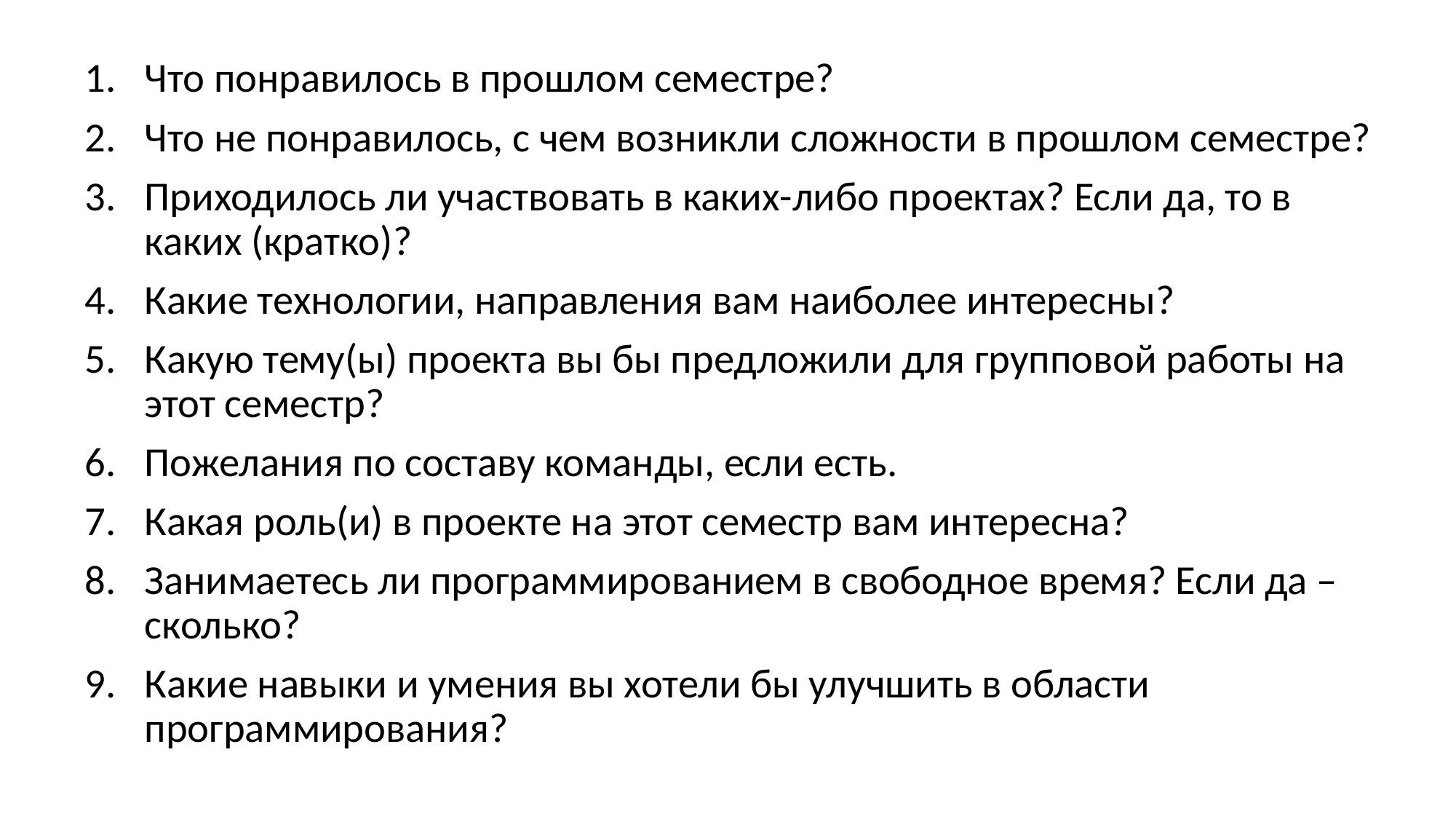

Что понравилось в прошлом семестре?
Что не понравилось, с чем возникли сложности в прошлом семестре?
Приходилось ли участвовать в каких-либо проектах? Если да, то в каких (кратко)?
Какие технологии, направления вам наиболее интересны?
Какую тему(ы) проекта вы бы предложили для групповой работы на этот семестр?
Пожелания по составу команды, если есть.
Какая роль(и) в проекте на этот семестр вам интересна?
Занимаетесь ли программированием в свободное время? Если да – сколько?
Какие навыки и умения вы хотели бы улучшить в области программирования?